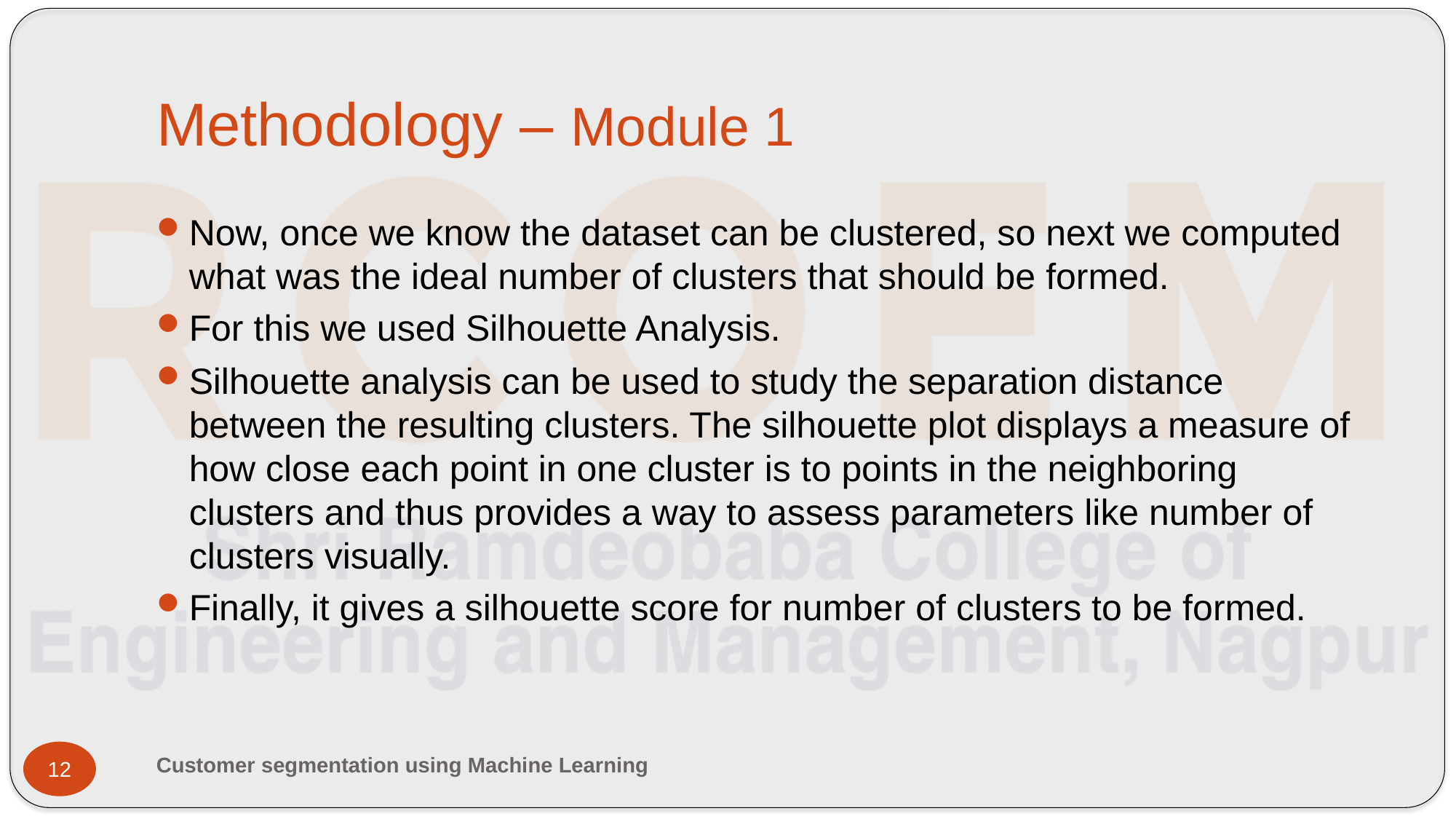

# Methodology – Module 1
Now, once we know the dataset can be clustered, so next we computed what was the ideal number of clusters that should be formed.
For this we used Silhouette Analysis.
Silhouette analysis can be used to study the separation distance between the resulting clusters. The silhouette plot displays a measure of how close each point in one cluster is to points in the neighboring clusters and thus provides a way to assess parameters like number of clusters visually.
Finally, it gives a silhouette score for number of clusters to be formed.
Customer segmentation using Machine Learning
12